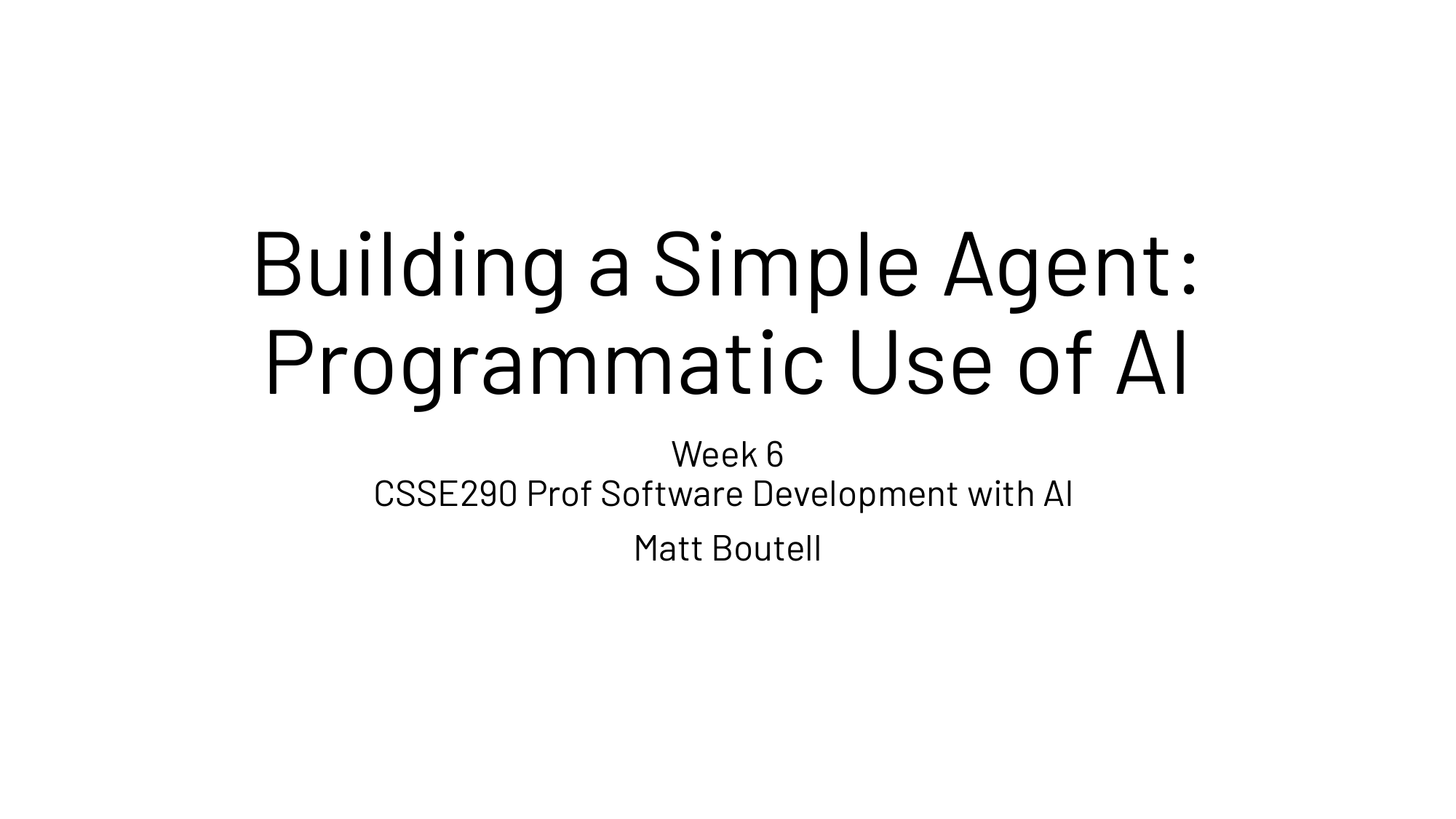

# Building a Simple Agent: Programmatic Use of AI
Week 6
CSSE290 Prof Software Development with AI
Matt Boutell